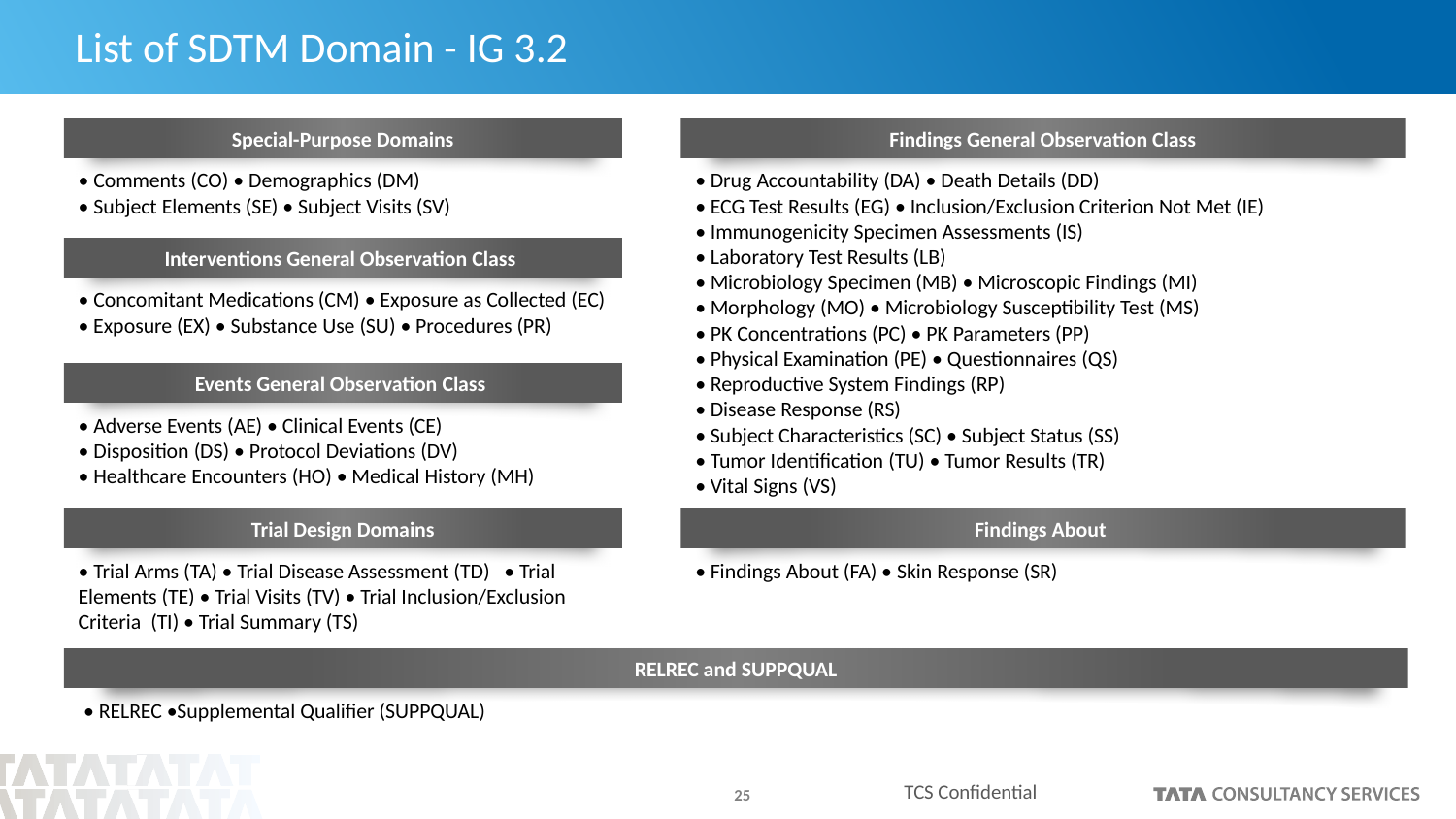

# List of SDTM Domain - IG 3.2

Special-Purpose Domains
Findings General Observation Class

• Comments (CO) • Demographics (DM)
• Subject Elements (SE) • Subject Visits (SV)
• Drug Accountability (DA) • Death Details (DD)
• ECG Test Results (EG) • Inclusion/Exclusion Criterion Not Met (IE)
• Immunogenicity Specimen Assessments (IS)
• Laboratory Test Results (LB)
• Microbiology Specimen (MB) • Microscopic Findings (MI)
• Morphology (MO) • Microbiology Susceptibility Test (MS)
• PK Concentrations (PC) • PK Parameters (PP)
• Physical Examination (PE) • Questionnaires (QS)
• Reproductive System Findings (RP)
• Disease Response (RS)
• Subject Characteristics (SC) • Subject Status (SS)
• Tumor Identification (TU) • Tumor Results (TR)
• Vital Signs (VS)

Interventions General Observation Class

• Concomitant Medications (CM) • Exposure as Collected (EC) • Exposure (EX) • Substance Use (SU) • Procedures (PR)
Events General Observation Class
• Adverse Events (AE) • Clinical Events (CE)
• Disposition (DS) • Protocol Deviations (DV)
• Healthcare Encounters (HO) • Medical History (MH)
Trial Design Domains
Findings About
• Trial Arms (TA) • Trial Disease Assessment (TD)   • Trial Elements (TE) • Trial Visits (TV) • Trial Inclusion/Exclusion Criteria  (TI) • Trial Summary (TS)
• Findings About (FA) • Skin Response (SR)
RELREC and SUPPQUAL
• RELREC •Supplemental Qualifier (SUPPQUAL)
TCS Confidential